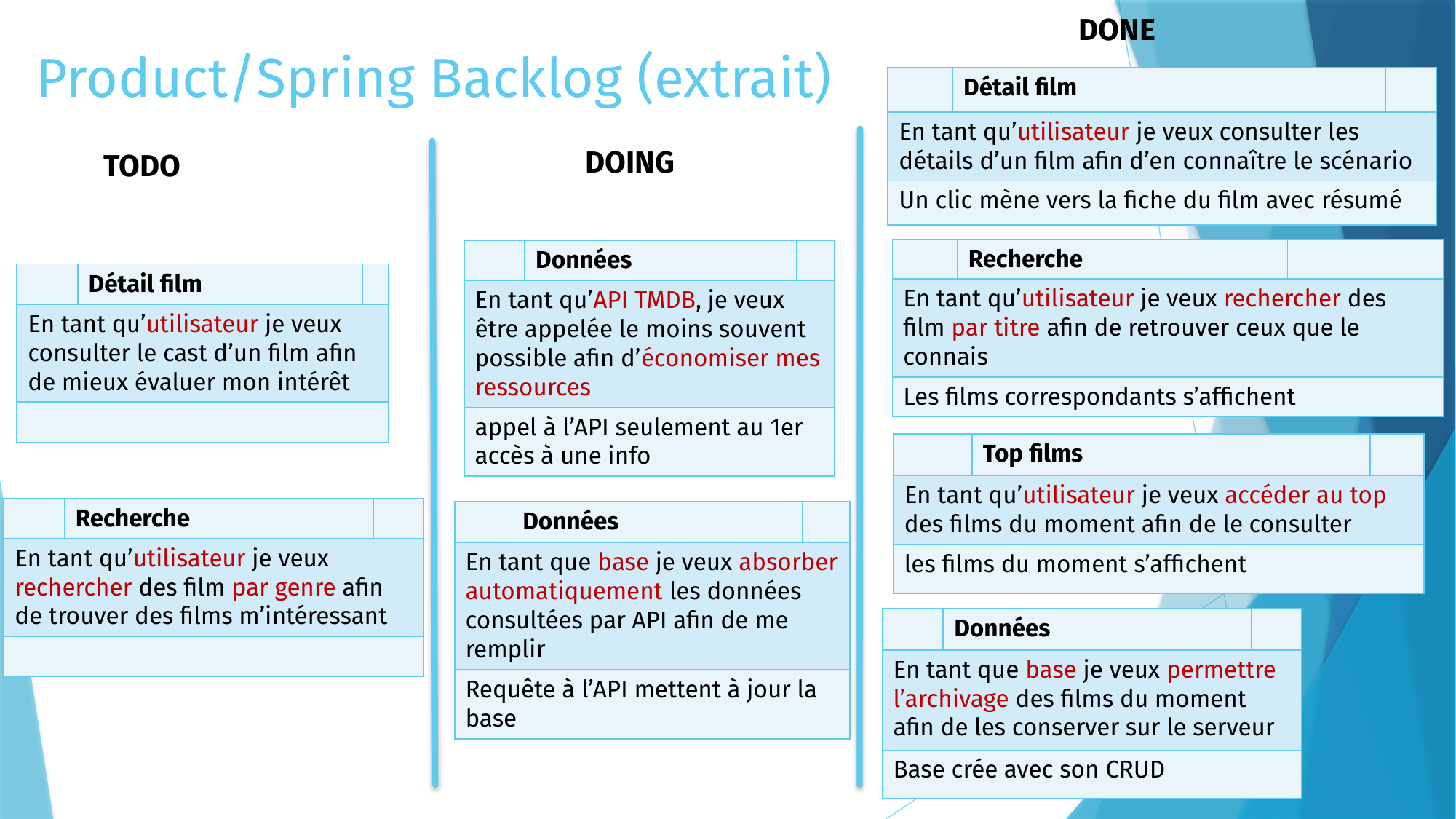

DONE
# Product/Spring Backlog (extrait)
|  | Détail film |  |
| --- | --- | --- |
| En tant qu’utilisateur je veux consulter les détails d’un film afin d’en connaître le scénario |  |  |
| Un clic mène vers la fiche du film avec résumé |  |  |
DOING
TODO
|  | Recherche |  |
| --- | --- | --- |
| En tant qu’utilisateur je veux rechercher des film par titre afin de retrouver ceux que le connais |  |  |
| Les films correspondants s’affichent |  |  |
|  | Données |  |
| --- | --- | --- |
| En tant qu’API TMDB, je veux être appelée le moins souvent possible afin d’économiser mes ressources |  |  |
| appel à l’API seulement au 1er accès à une info |  |  |
|  | Détail film |  |
| --- | --- | --- |
| En tant qu’utilisateur je veux consulter le cast d’un film afin de mieux évaluer mon intérêt |  |  |
|  |  |  |
|  | Top films |  |
| --- | --- | --- |
| En tant qu’utilisateur je veux accéder au top des films du moment afin de le consulter |  |  |
| les films du moment s’affichent |  |  |
|  | Recherche |  |
| --- | --- | --- |
| En tant qu’utilisateur je veux rechercher des film par genre afin de trouver des films m’intéressant |  |  |
|  |  |  |
|  | Données |  |
| --- | --- | --- |
| En tant que base je veux absorber automatiquement les données consultées par API afin de me remplir |  |  |
| Requête à l’API mettent à jour la base |  |  |
|  | Données |  |
| --- | --- | --- |
| En tant que base je veux permettre l’archivage des films du moment afin de les conserver sur le serveur |  |  |
| Base crée avec son CRUD |  |  |
11